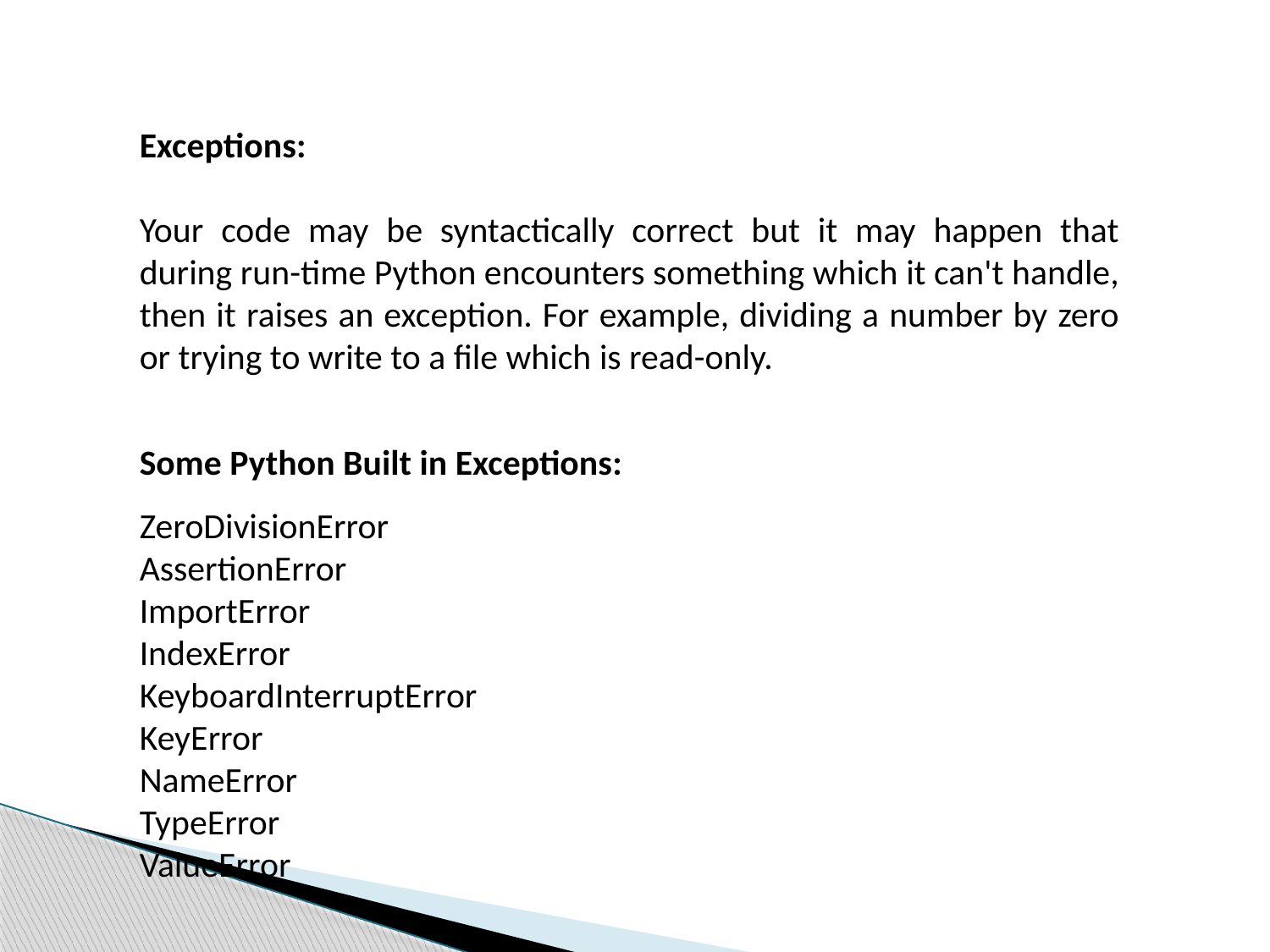

Exceptions:

Your code may be syntactically correct but it may happen that during run-time Python encounters something which it can't handle, then it raises an exception. For example, dividing a number by zero or trying to write to a file which is read-only.

Some Python Built in Exceptions:
ZeroDivisionError
AssertionError
ImportError
IndexError
KeyboardInterruptError
KeyError
NameError
TypeError
ValueError